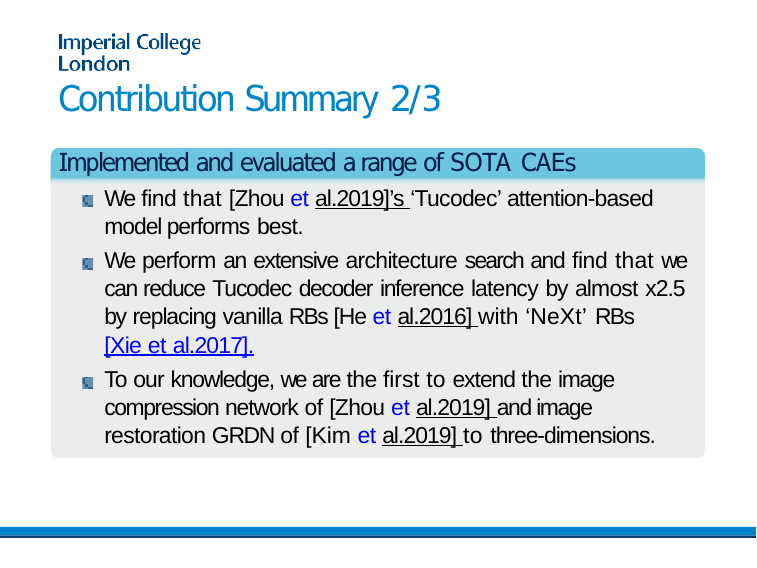

# Contribution Summary 2/3
Implemented and evaluated a range of SOTA CAEs
We find that [Zhou et al.2019]’s ‘Tucodec’ attention-based  model performs best.
We perform an extensive architecture search and find that we  can reduce Tucodec decoder inference latency by almost x2.5  by replacing vanilla RBs [He et al.2016] with ‘NeXt’ RBs
[Xie et al.2017].
To our knowledge, we are the first to extend the image  compression network of [Zhou et al.2019] and image  restoration GRDN of [Kim et al.2019] to three-dimensions.